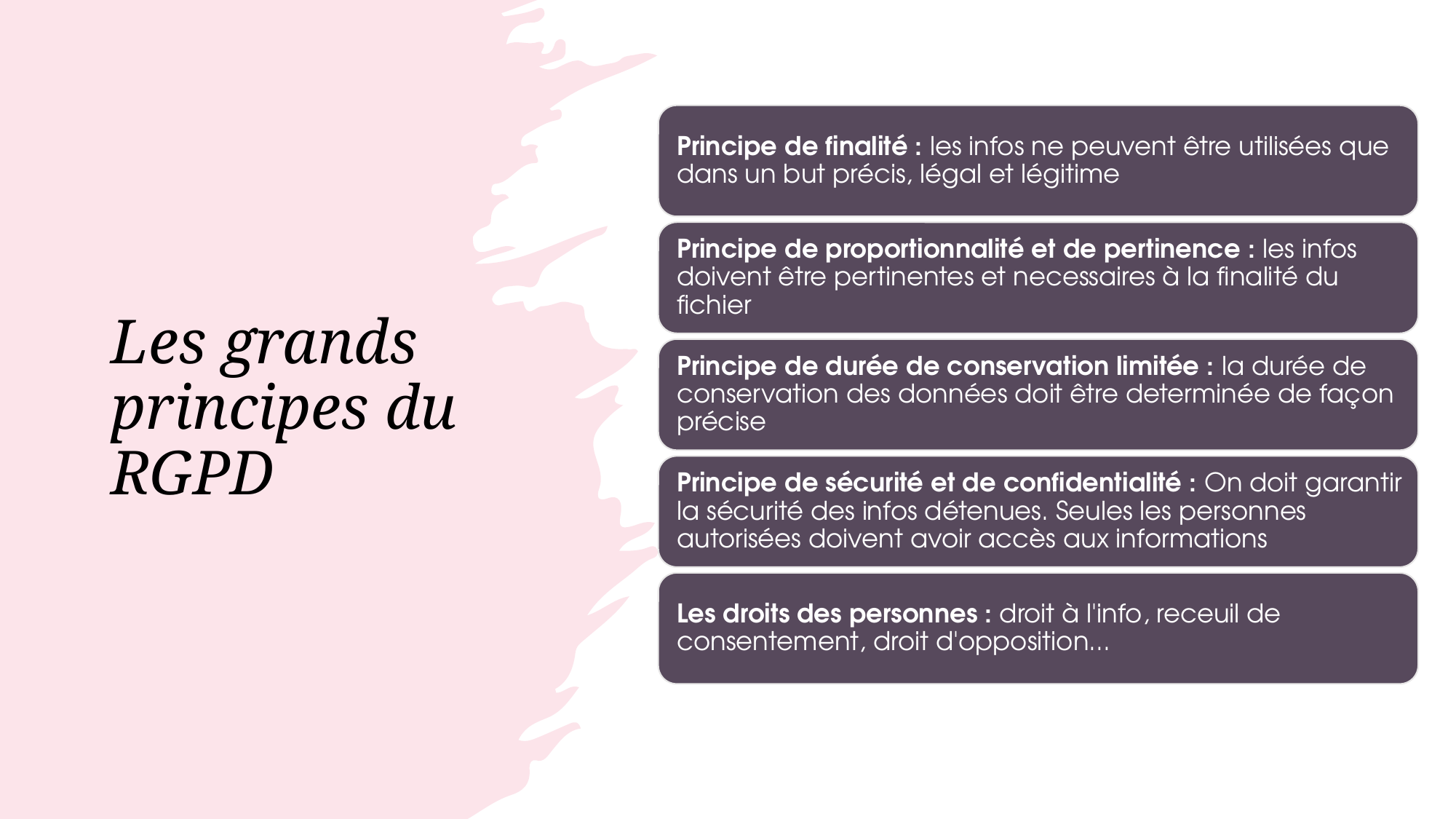

# Les grands principes du RGPD
Principe de finalité : les infos ne peuvent être utilisées que dans un but précis, légal et légitime
Principe de proportionnalité et de pertinence : les infos doivent être pertinentes et necessaires à la finalité du fichier
Principe de durée de conservation limitée : la durée de conservation des données doit être determinée de façon précise
Principe de sécurité et de confidentialité : On doit garantir la sécurité des infos détenues. Seules les personnes autorisées doivent avoir accès aux informations
Les droits des personnes : droit à l'info, receuil de consentement, droit d'opposition...
6